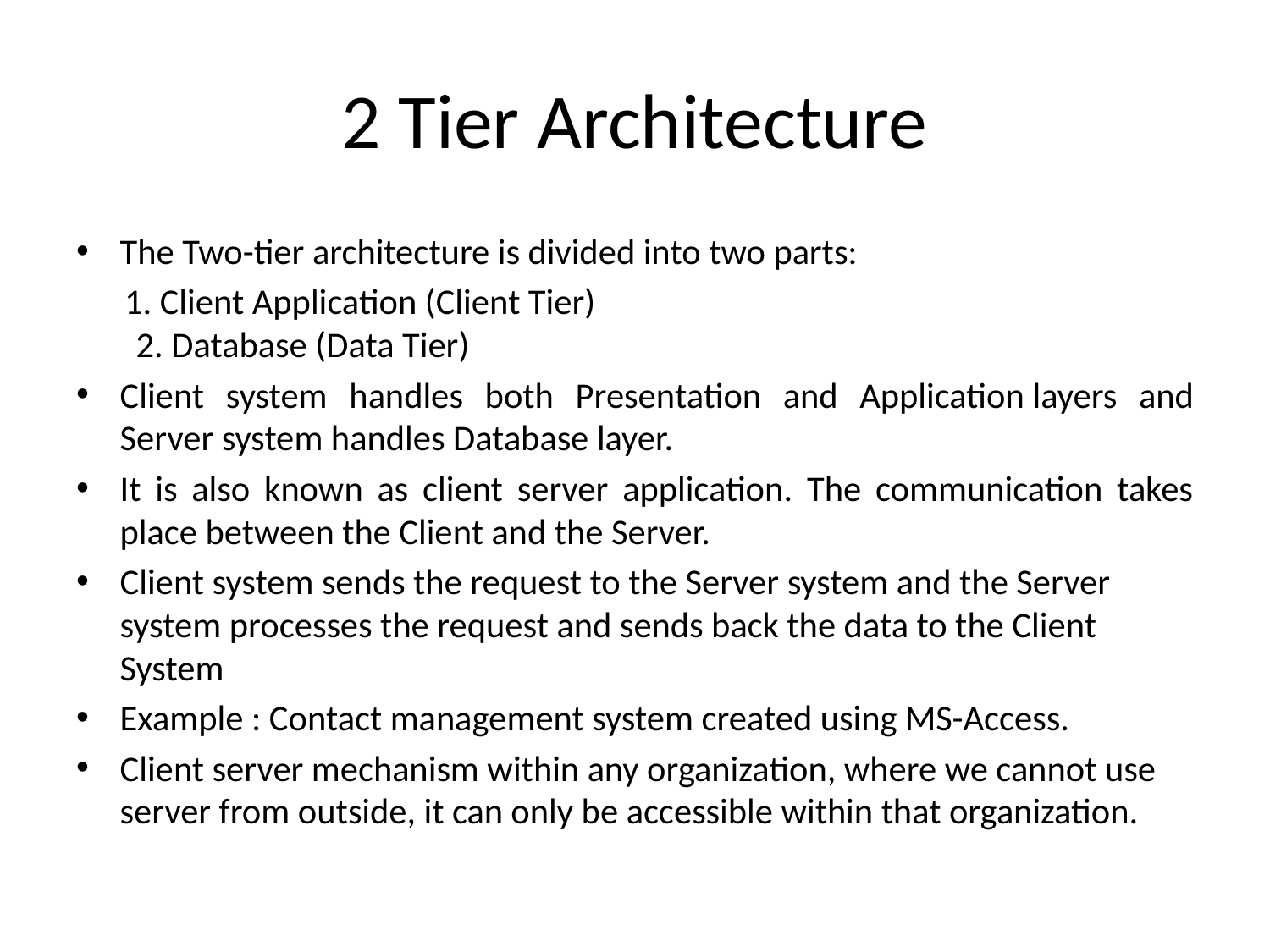

# 2 Tier Architecture
The Two-tier architecture is divided into two parts:
      1. Client Application (Client Tier)
  2. Database (Data Tier)
Client system handles both Presentation and Application layers and Server system handles Database layer.
It is also known as client server application. The communication takes place between the Client and the Server.
Client system sends the request to the Server system and the Server system processes the request and sends back the data to the Client System
Example : Contact management system created using MS-Access.
Client server mechanism within any organization, where we cannot use server from outside, it can only be accessible within that organization.